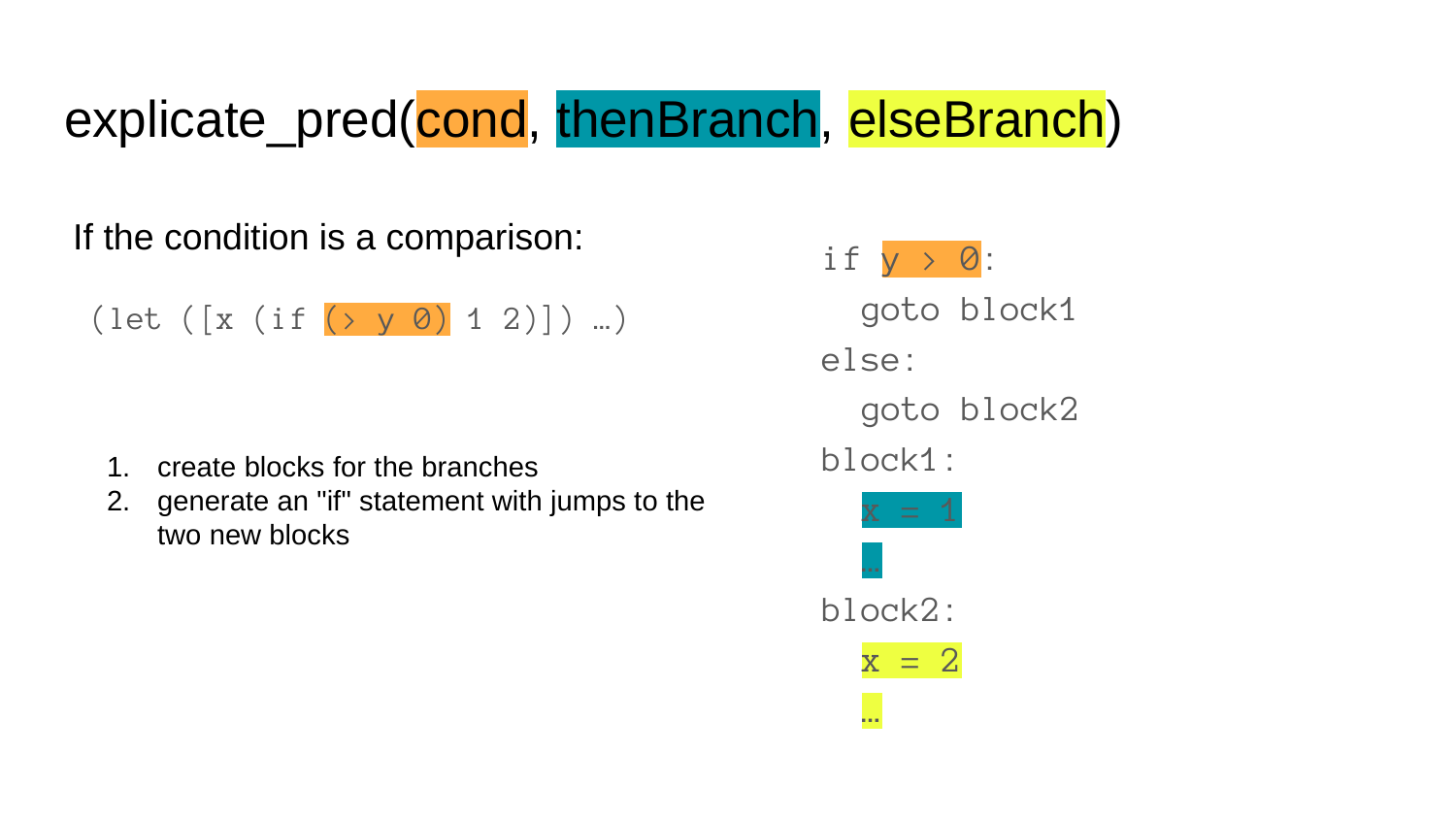

# explicate_pred(cond, thenBranch, elseBranch)
If the condition is a comparison:
if y > 0:
  goto block1
else:
  goto block2
block1:
  x = 1
  …
block2:
  x = 2
  …
(let ([x (if (> y 0) 1 2)]) …)
create blocks for the branches
generate an "if" statement with jumps to the two new blocks